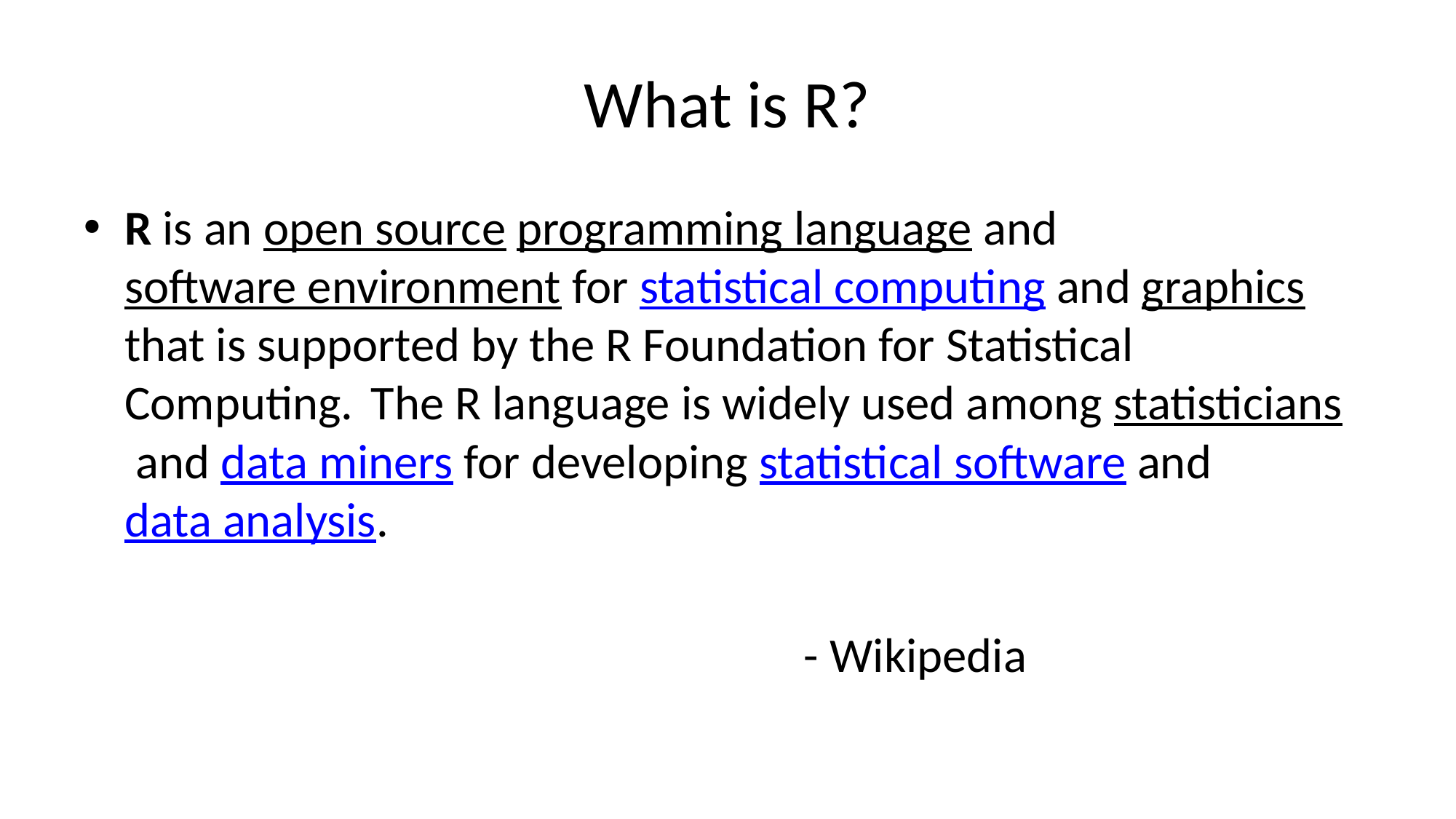

# What is R?
R is an open source programming language and software environment for statistical computing and graphics that is supported by the R Foundation for Statistical Computing.  The R language is widely used among statisticians and data miners for developing statistical software and data analysis.

                                                                  - Wikipedia